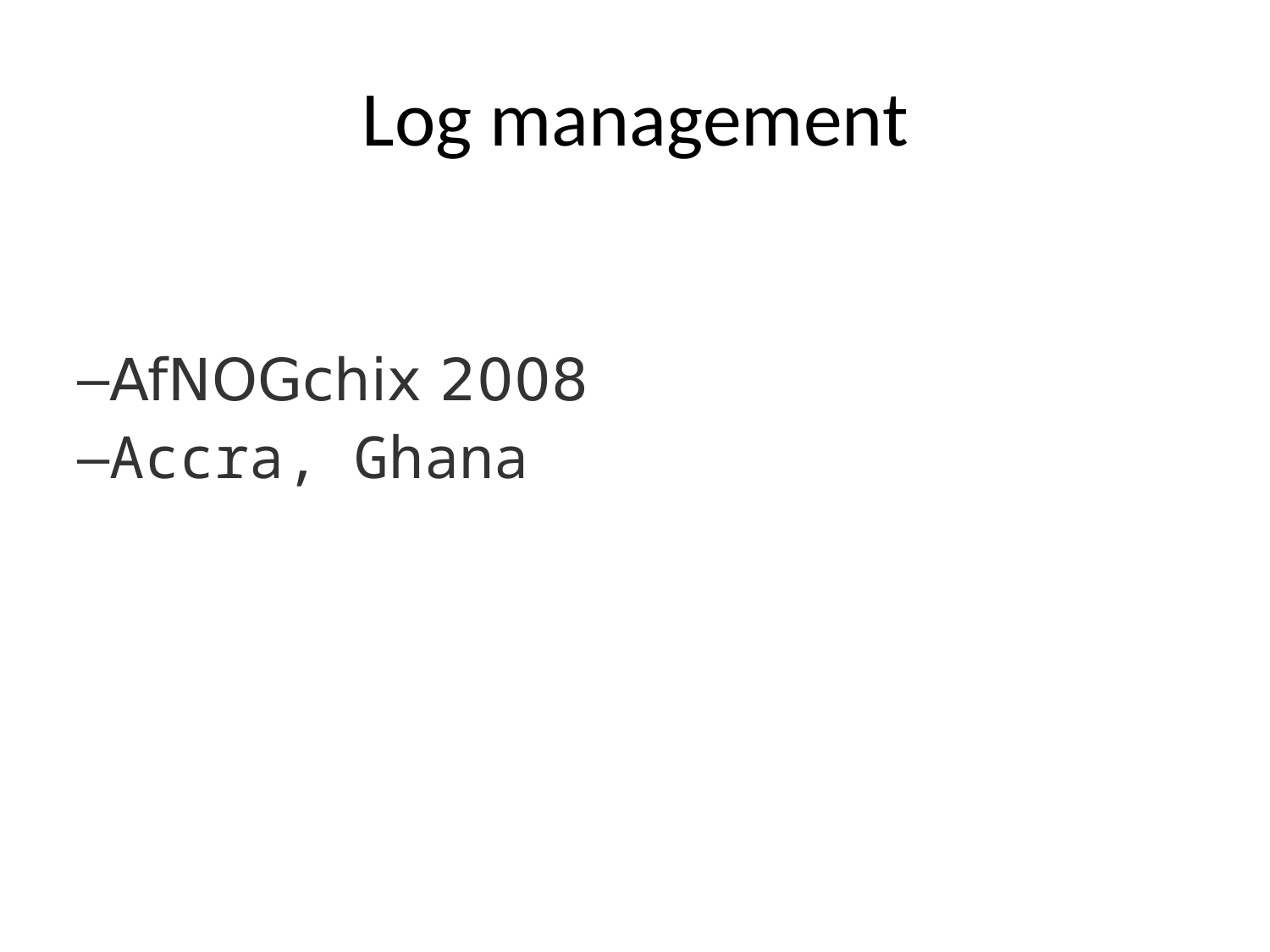

Log management
# AfNOGchix 2008
Accra, Ghana